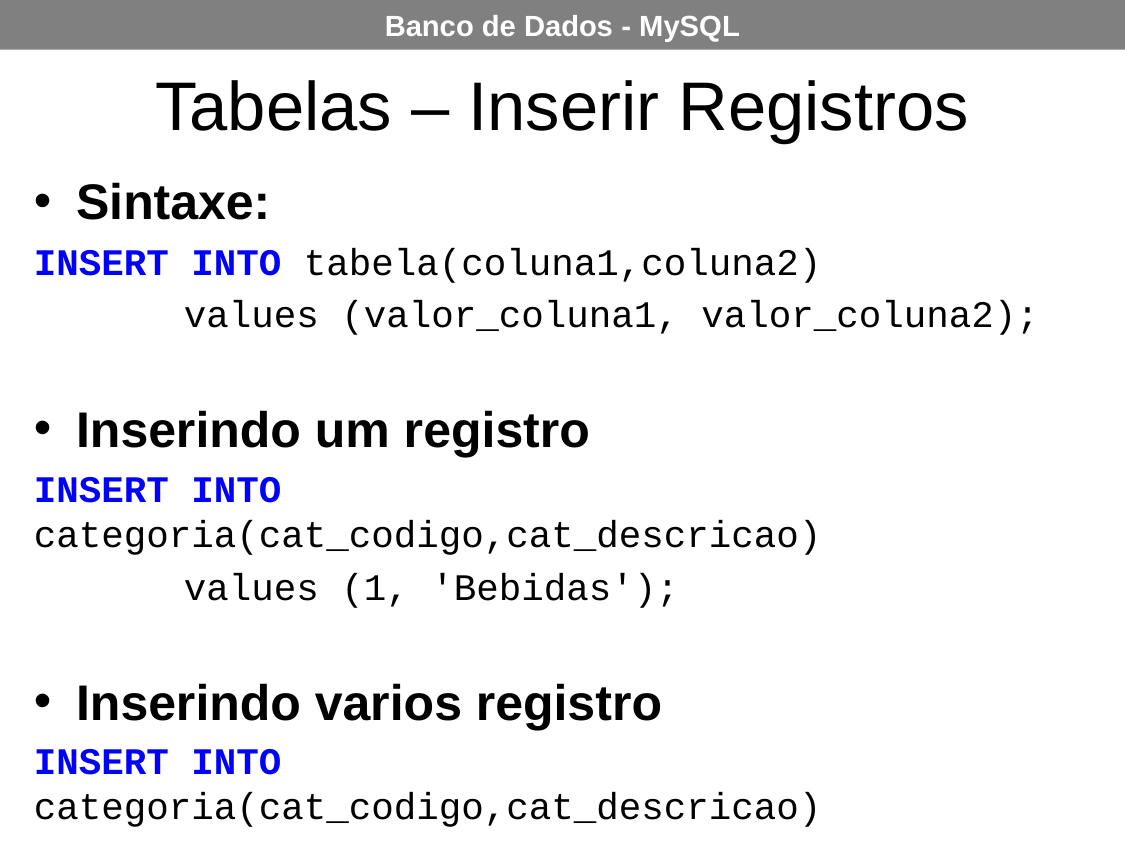

Tabelas – Inserir Registros
Sintaxe:
INSERT INTO tabela(coluna1,coluna2)
	values (valor_coluna1, valor_coluna2);

Inserindo um registro
INSERT INTO categoria(cat_codigo,cat_descricao)
	values (1, 'Bebidas');

Inserindo varios registro
INSERT INTO categoria(cat_codigo,cat_descricao)
	values (1, 'Bebidas'),(2,'Lanches');